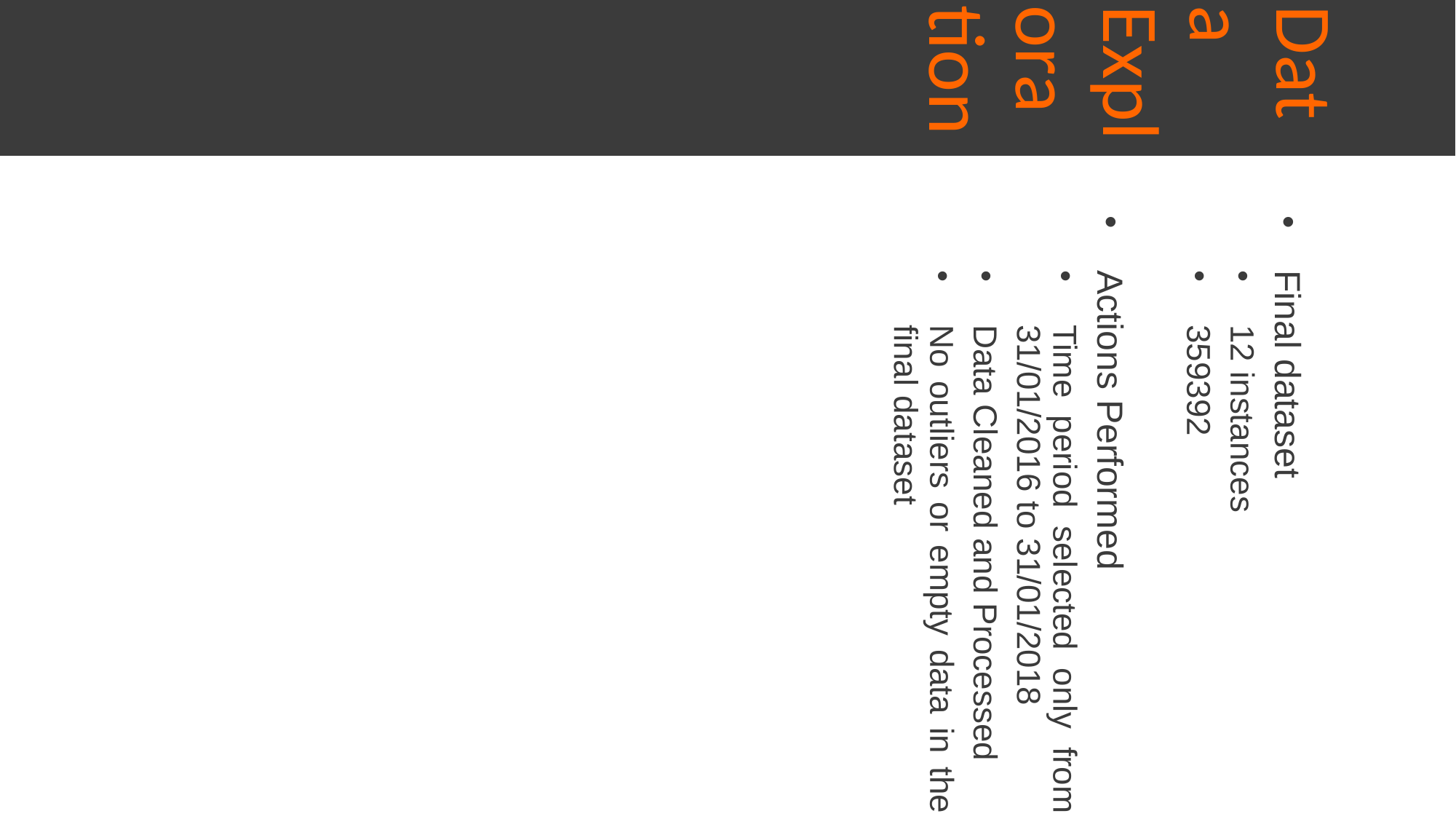

# Data Exploration

Final dataset
12 instances
359392

Actions Performed
Time period selected only from 31/01/2016 to 31/01/2018
Data Cleaned and Processed
No outliers or empty data in the final dataset